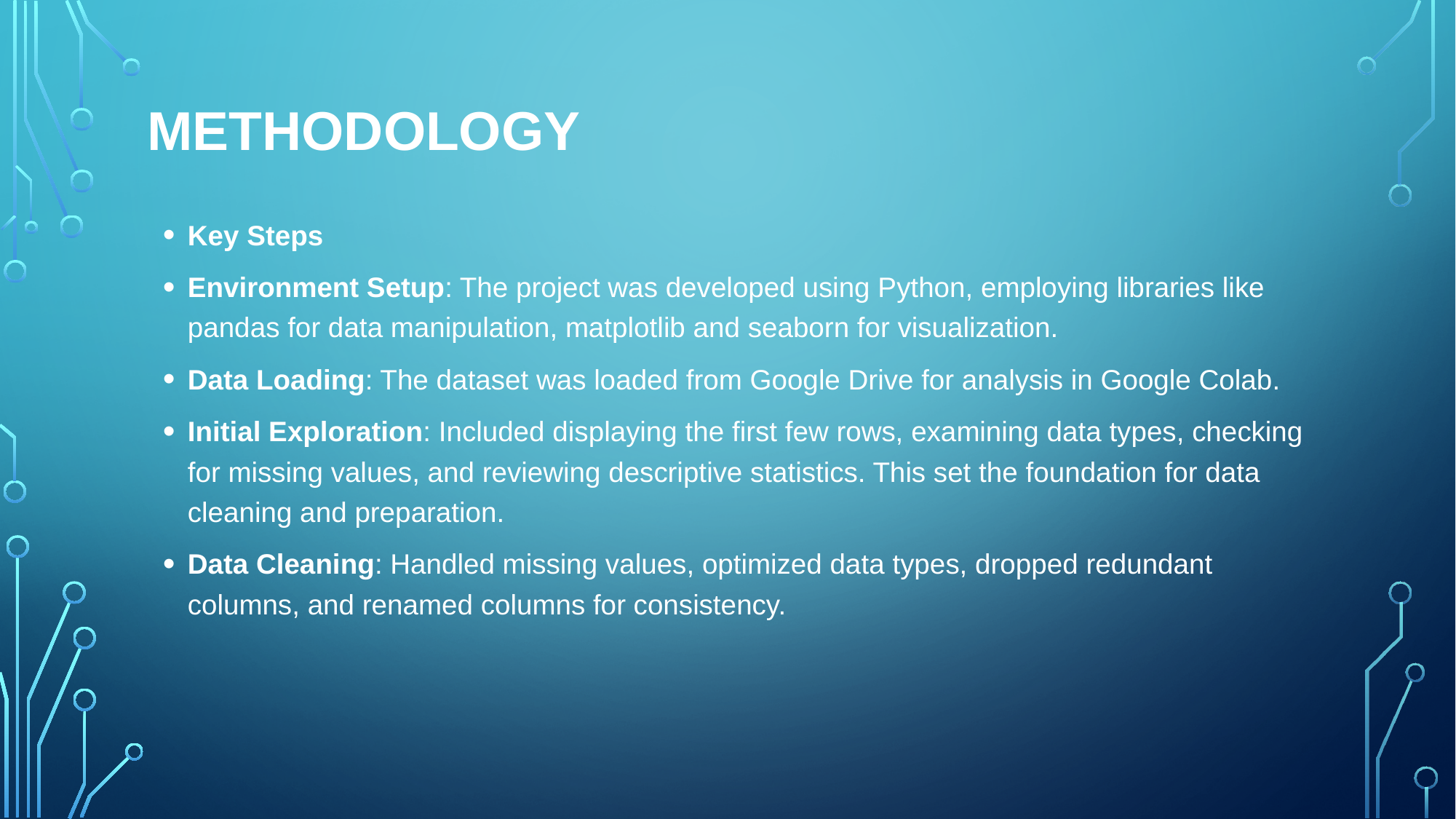

# Methodology

Key Steps
Environment Setup: The project was developed using Python, employing libraries like pandas for data manipulation, matplotlib and seaborn for visualization.
Data Loading: The dataset was loaded from Google Drive for analysis in Google Colab.
Initial Exploration: Included displaying the first few rows, examining data types, checking for missing values, and reviewing descriptive statistics. This set the foundation for data cleaning and preparation.
Data Cleaning: Handled missing values, optimized data types, dropped redundant columns, and renamed columns for consistency.